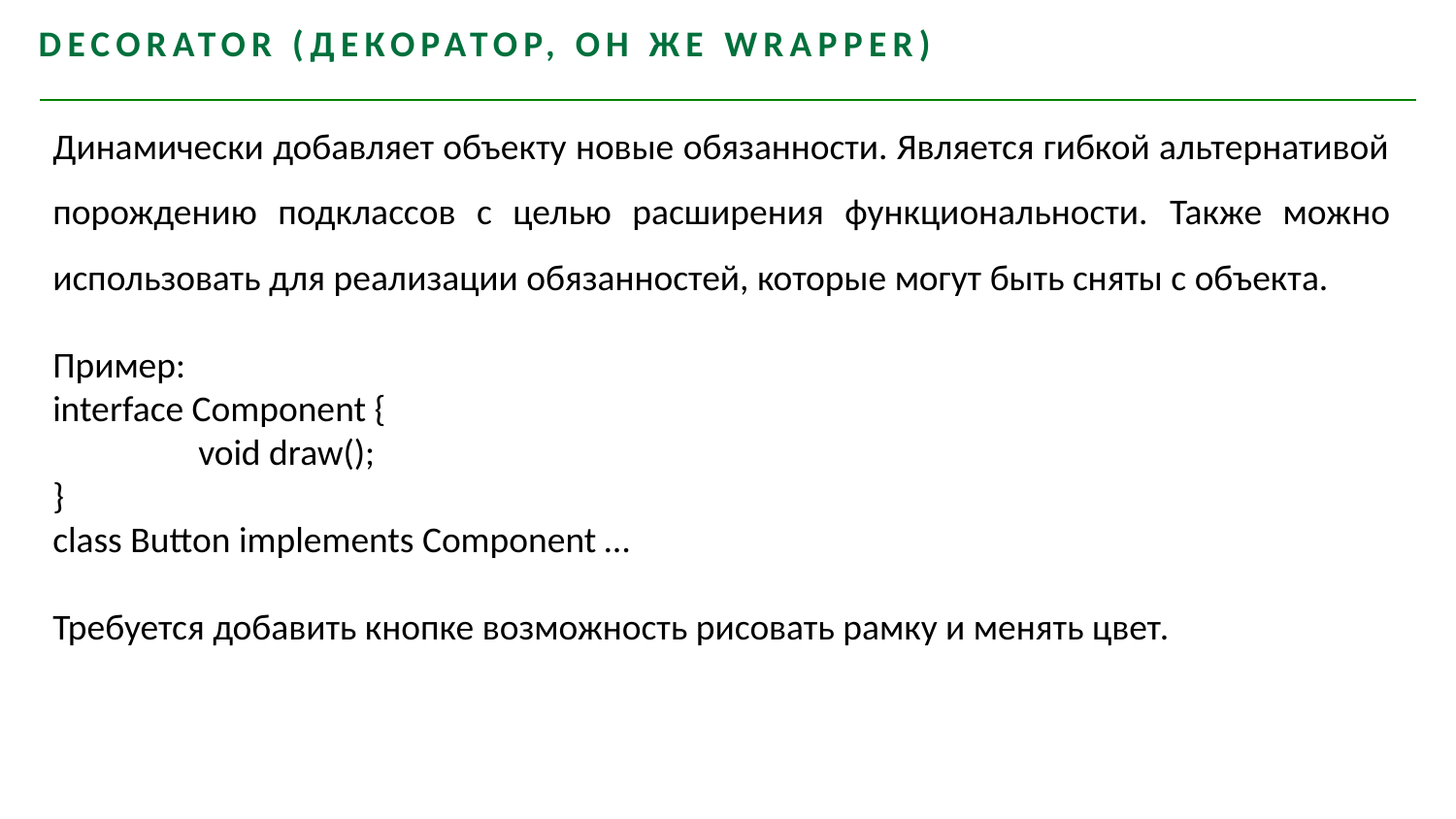

Decorator (Декоратор, он же wrapper)
Динамически добавляет объекту новые обязанности. Является гибкой альтернативой порождению подклассов с целью расширения функциональности. Также можно использовать для реализации обязанностей, которые могут быть сняты с объекта.

Пример:
interface Component {
	void draw();
}
class Button implements Component …

Требуется добавить кнопке возможность рисовать рамку и менять цвет.